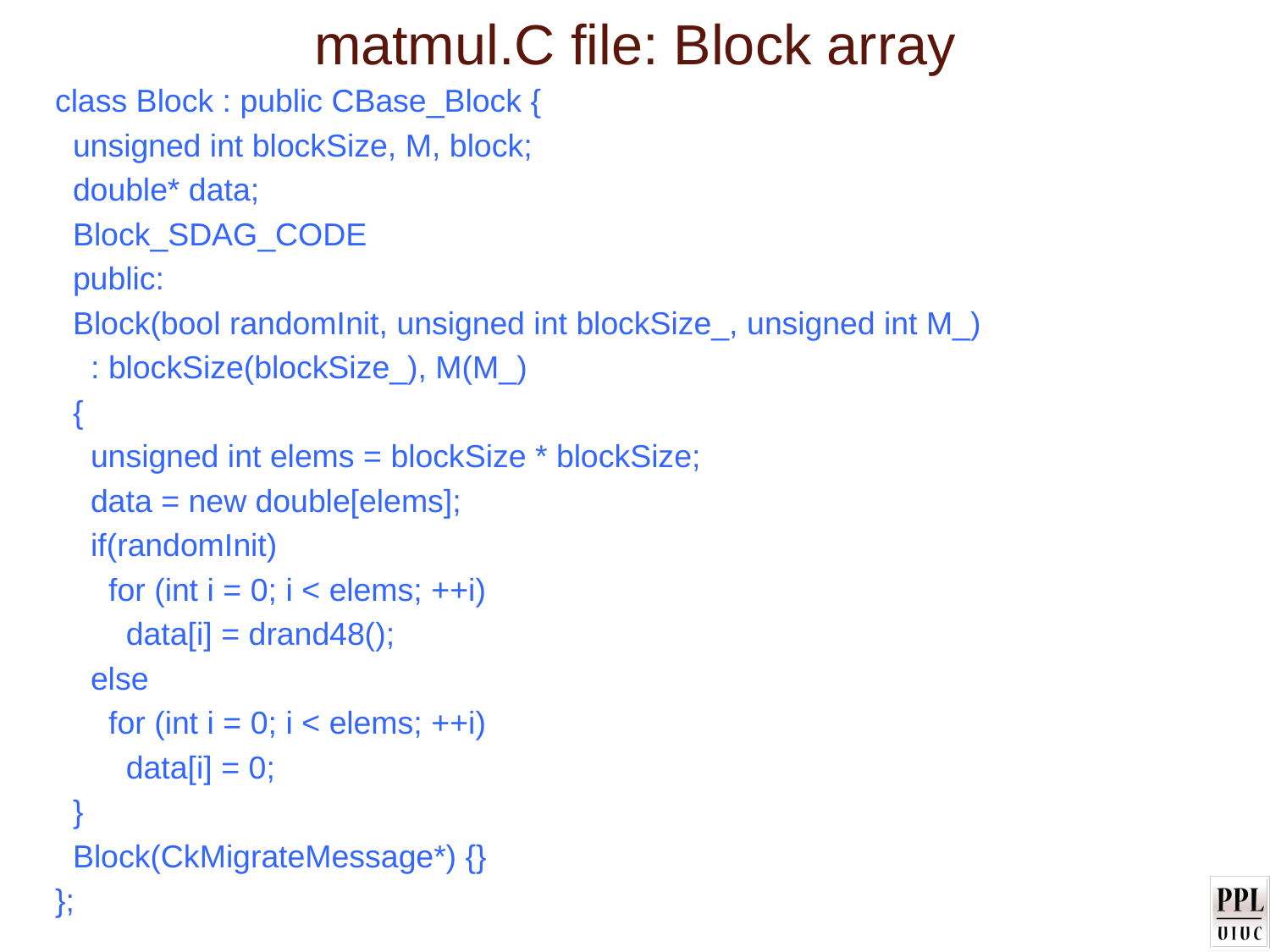

# matmul.C file: Block array
class Block : public CBase_Block {
  unsigned int blockSize, M, block;
  double* data;
  Block_SDAG_CODE
  public:
  Block(bool randomInit, unsigned int blockSize_, unsigned int M_)
    : blockSize(blockSize_), M(M_)
  {
    unsigned int elems = blockSize * blockSize;
    data = new double[elems];
    if(randomInit)
      for (int i = 0; i < elems; ++i)
        data[i] = drand48();
    else
      for (int i = 0; i < elems; ++i)
        data[i] = 0;
  }
  Block(CkMigrateMessage*) {}
};